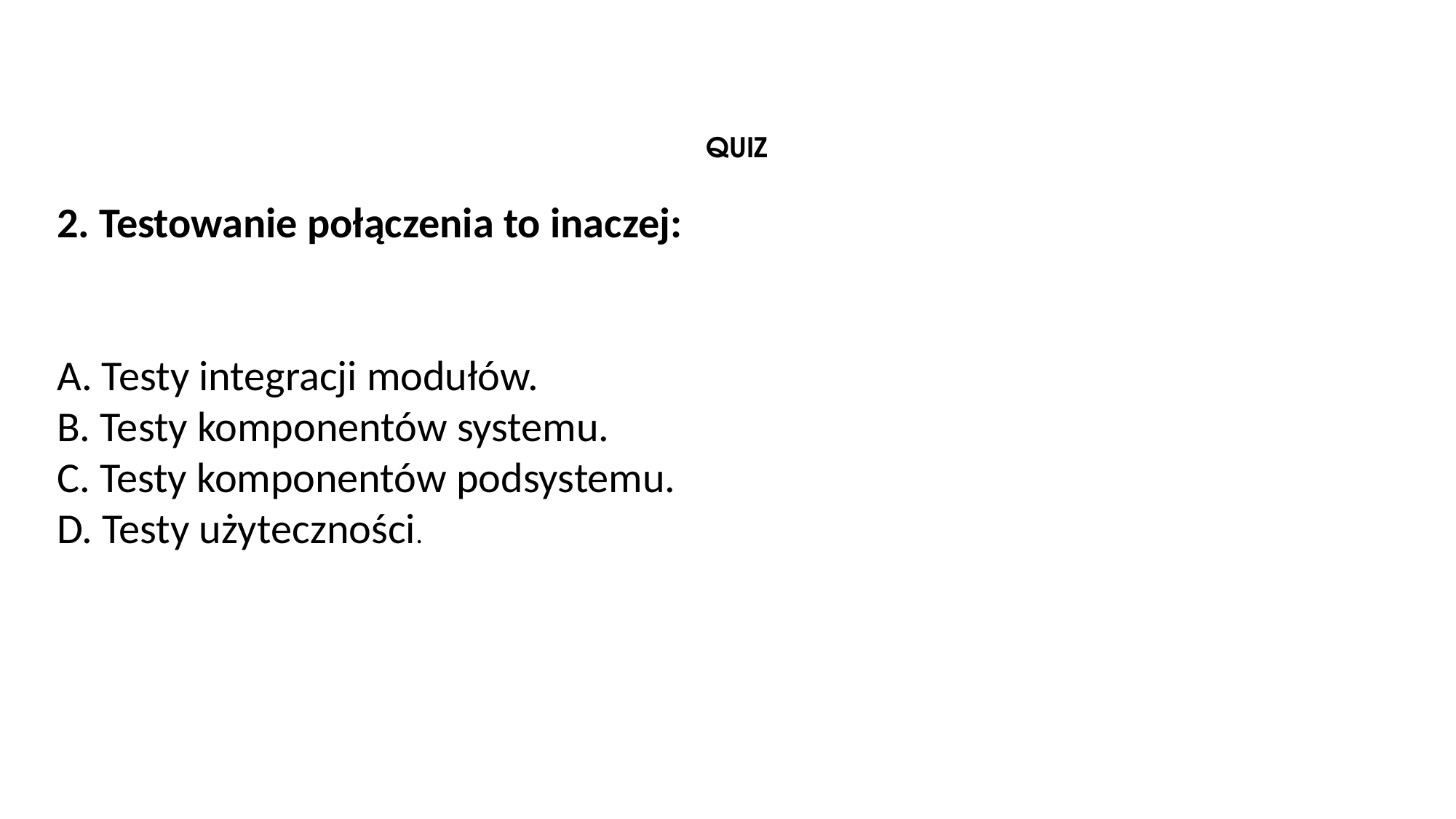

QUIZ

2. Testowanie połączenia to inaczej:

A. Testy integracji modułów.
B. Testy komponentów systemu.
C. Testy komponentów podsystemu.
D. Testy użyteczności.